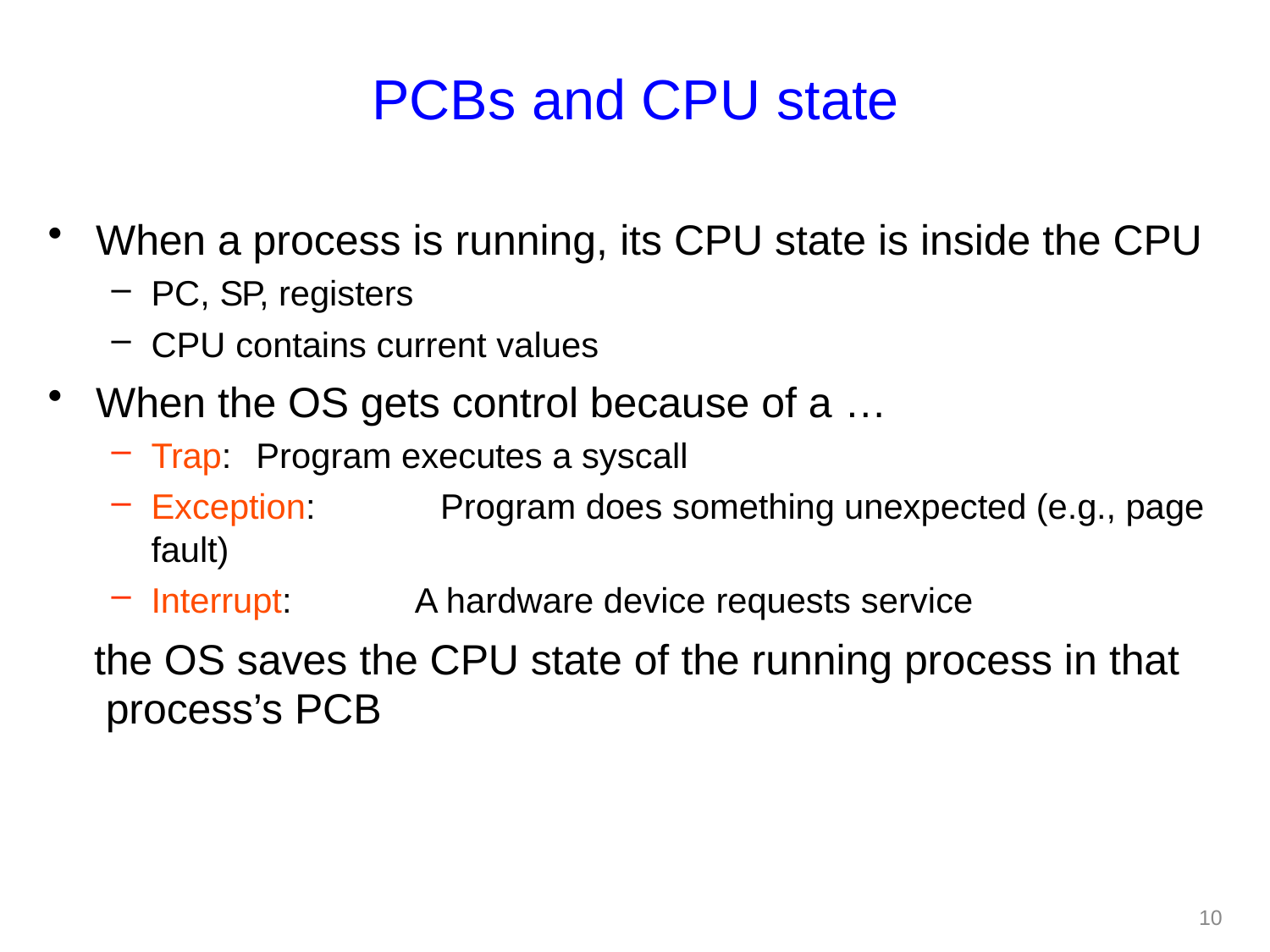

# PCBs and CPU state
When a process is running, its CPU state is inside the CPU
PC, SP, registers
CPU contains current values
When the OS gets control because of a …
Trap:	Program executes a syscall
Exception:	Program does something unexpected (e.g., page fault)
Interrupt:	A hardware device requests service
the OS saves the CPU state of the running process in that  process’s PCB
10